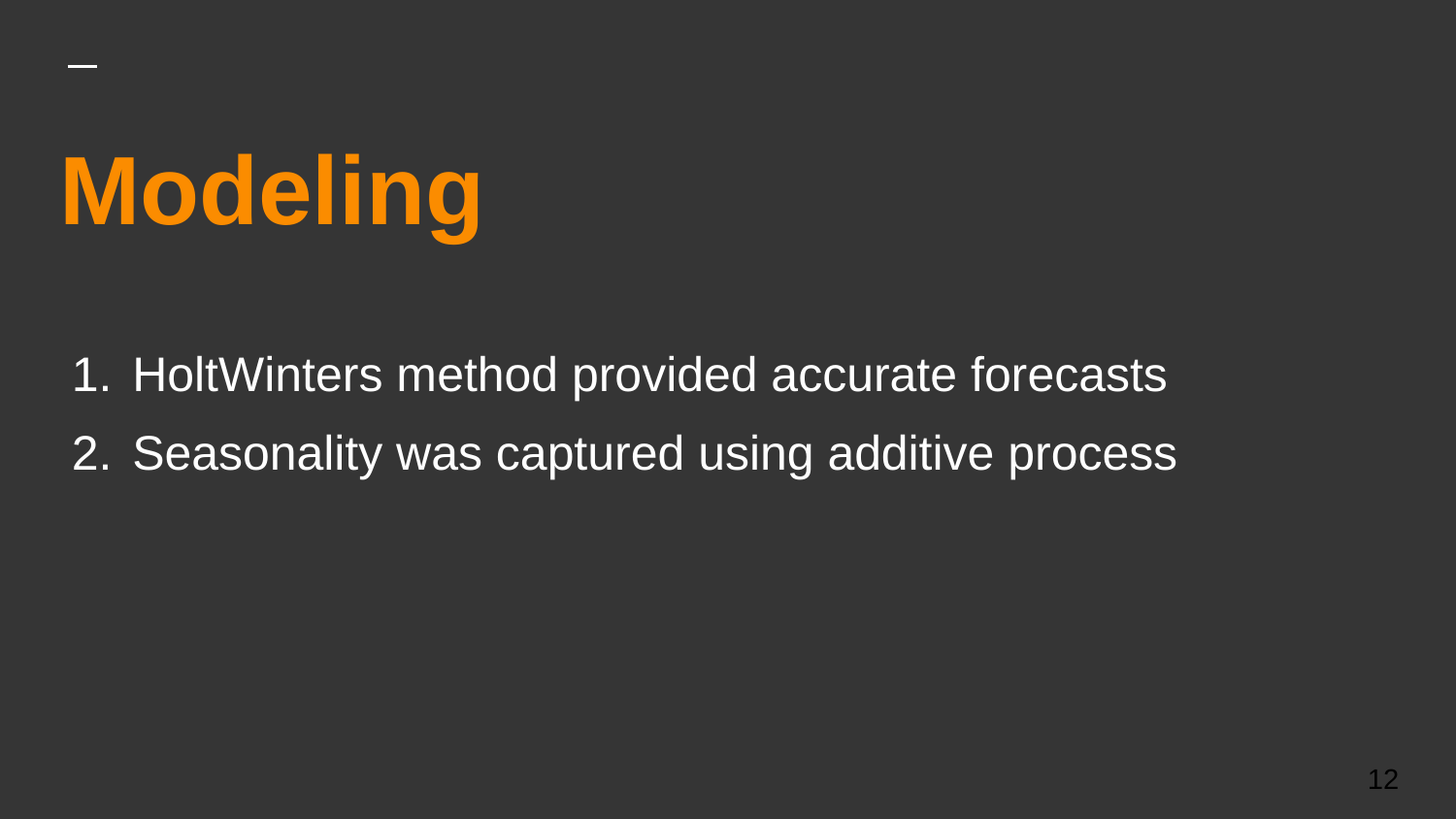

# Modeling

HoltWinters method provided accurate forecasts
Seasonality was captured using additive process
12